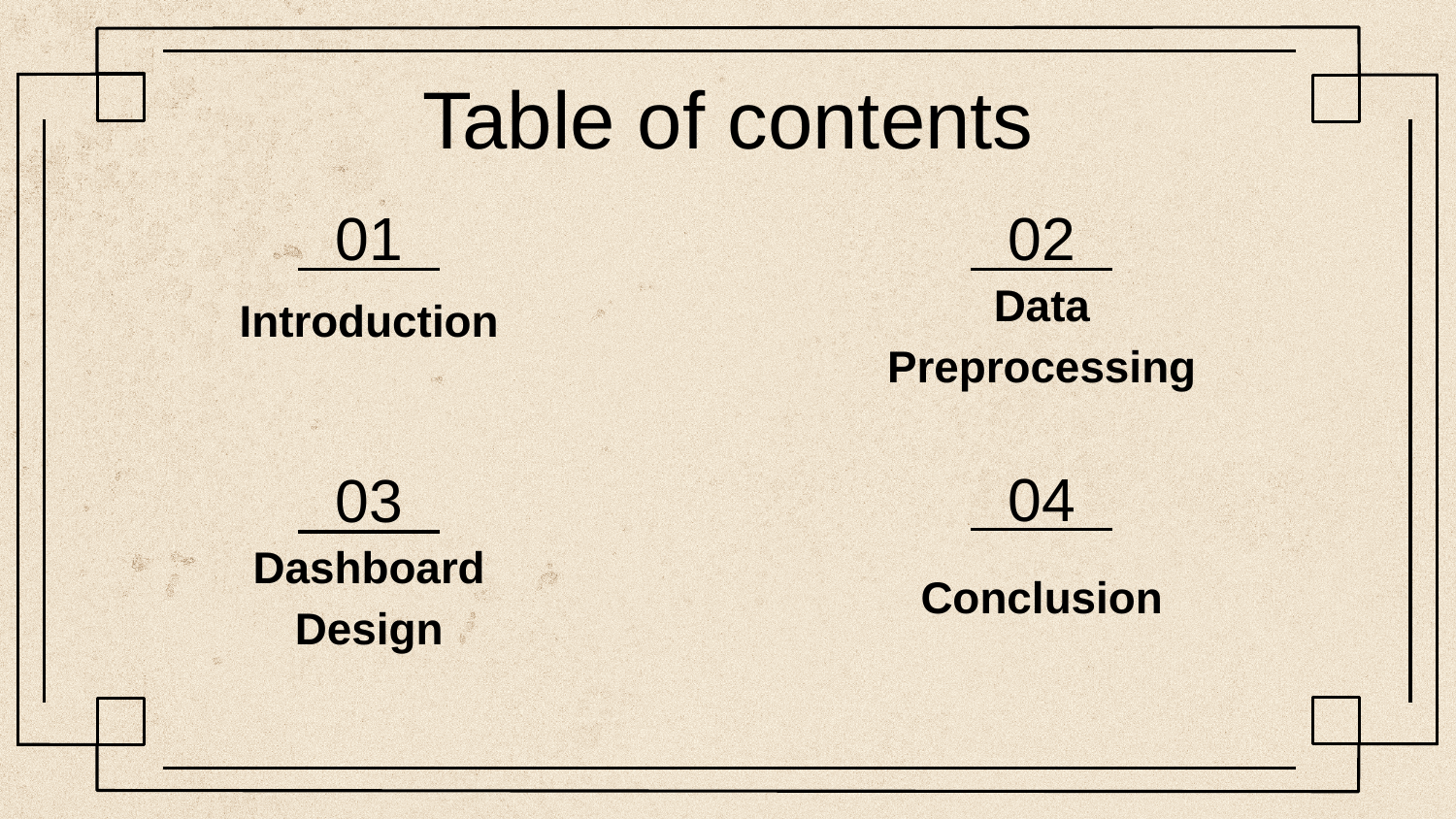

# Table of contents
02
01
Data Preprocessing
Introduction
04
03
Conclusion
Dashboard Design